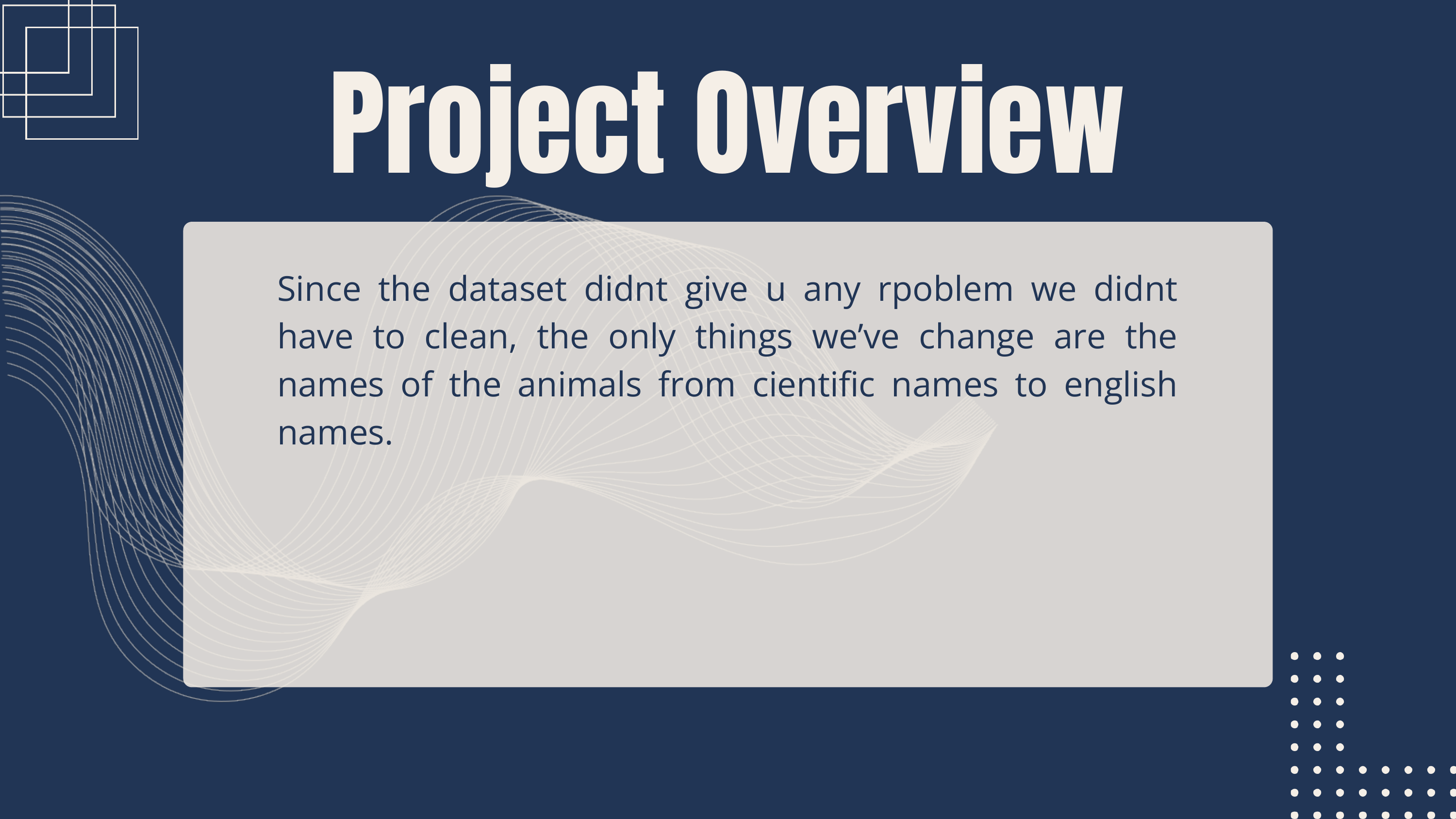

Project Overview

Since the dataset didnt give u any rpoblem we didnt have to clean, the only things we’ve change are the names of the animals from cientific names to english names.